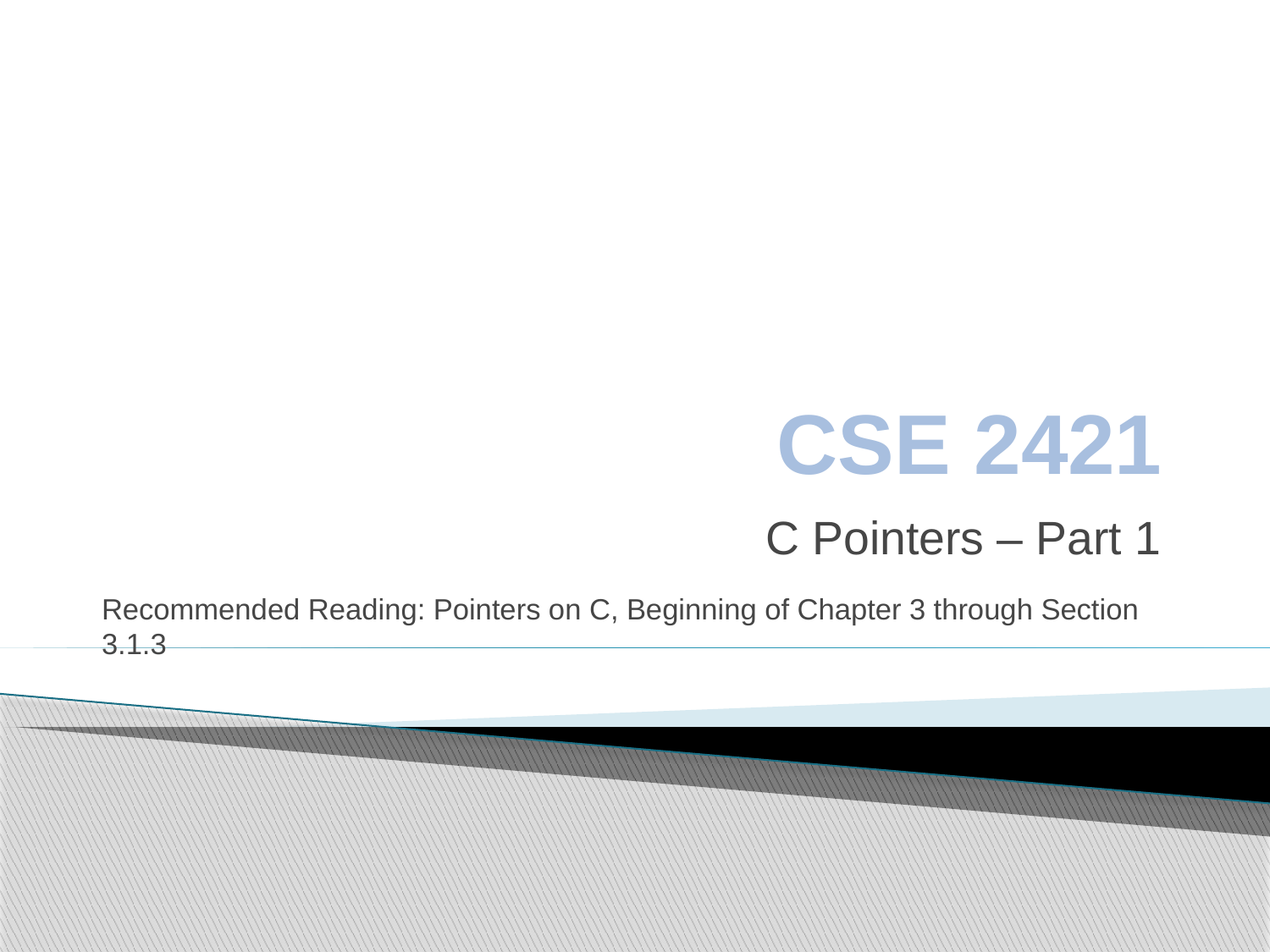

# CSE 2421
C Pointers – Part 1
Recommended Reading: Pointers on C, Beginning of Chapter 3 through Section 3.1.3